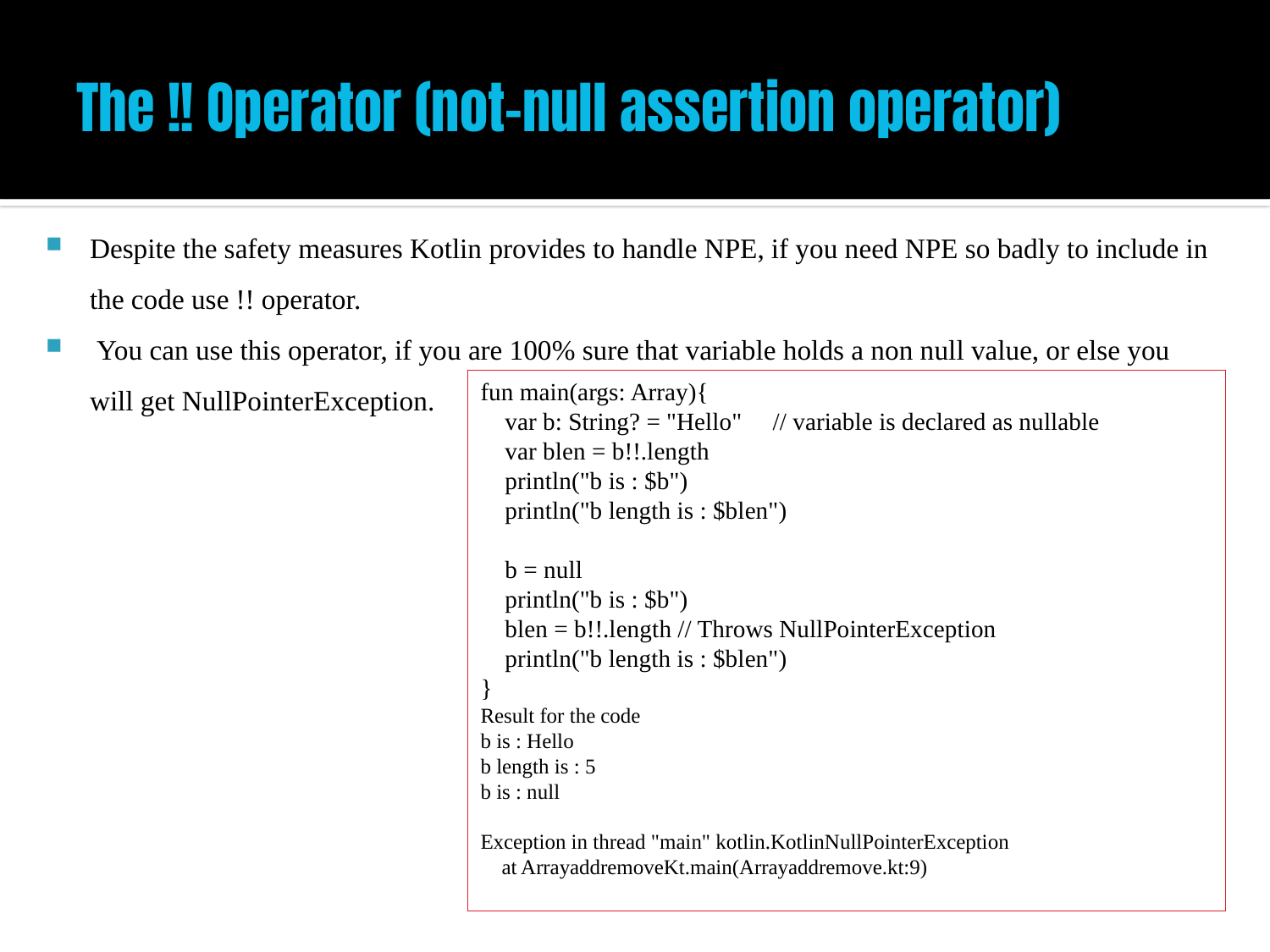

# The !! Operator (not-null assertion operator)
Despite the safety measures Kotlin provides to handle NPE, if you need NPE so badly to include in the code use !! operator.
 You can use this operator, if you are 100% sure that variable holds a non null value, or else you will get NullPointerException.
fun main(args: Array){
    var b: String? = "Hello"     // variable is declared as nullable
    var blen = b!!.length
    println("b is : $b")
    println("b length is : $blen")

    b = null
    println("b is : $b")
    blen = b!!.length // Throws NullPointerException
    println("b length is : $blen")
}
Result for the code
b is : Hello
b length is : 5
b is : null

Exception in thread "main" kotlin.KotlinNullPointerException
    at ArrayaddremoveKt.main(Arrayaddremove.kt:9)